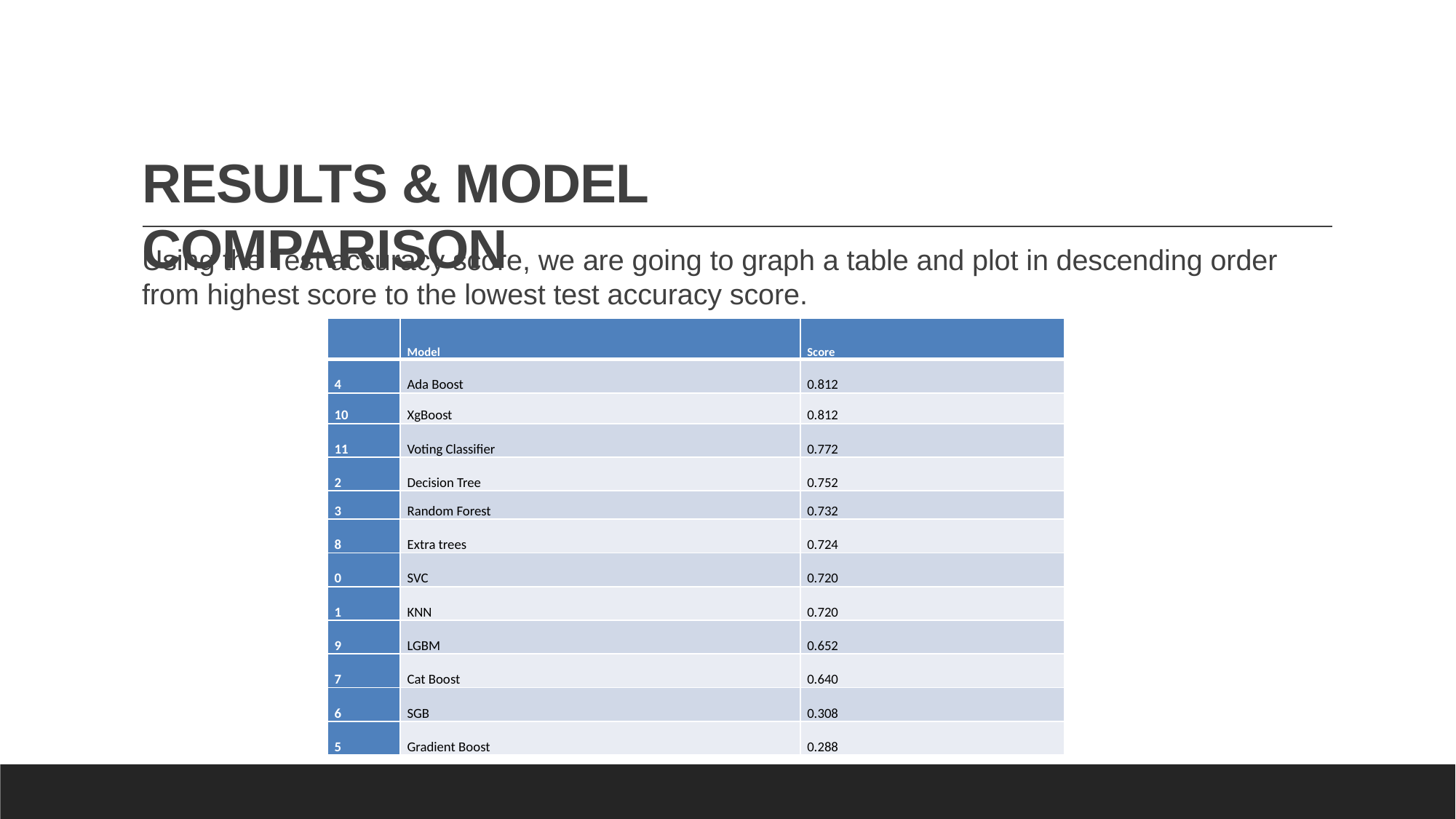

# RESULTS & MODEL COMPARISON
Using the Test accuracy score, we are going to graph a table and plot in descending order from highest score to the lowest test accuracy score.

|  | Model | Score |
| --- | --- | --- |
| 4 | Ada Boost | 0.812 |
| 10 | XgBoost | 0.812 |
| 11 | Voting Classifier | 0.772 |
| 2 | Decision Tree | 0.752 |
| 3 | Random Forest | 0.732 |
| 8 | Extra trees | 0.724 |
| 0 | SVC | 0.720 |
| 1 | KNN | 0.720 |
| 9 | LGBM | 0.652 |
| 7 | Cat Boost | 0.640 |
| 6 | SGB | 0.308 |
| 5 | Gradient Boost | 0.288 |